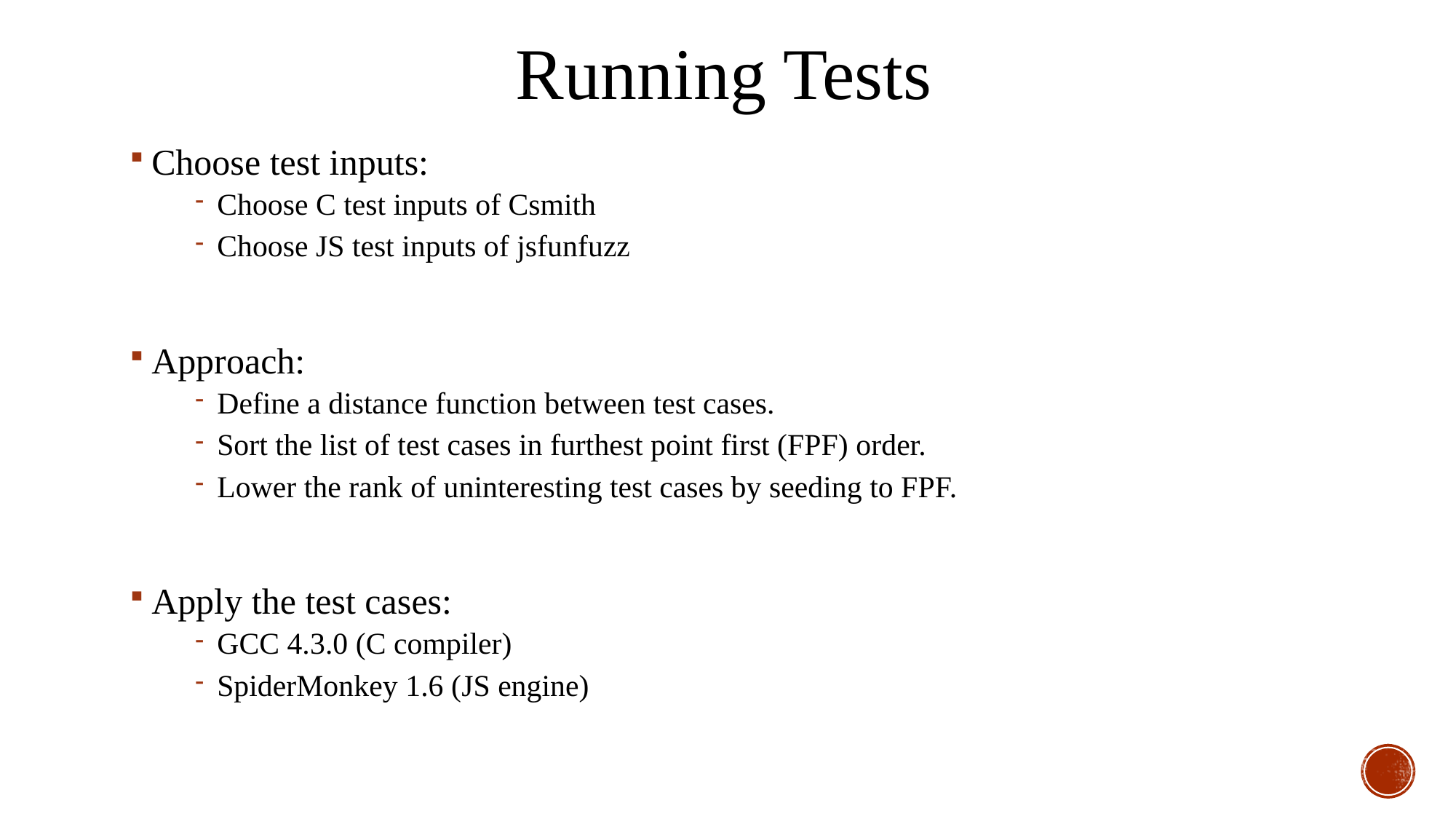

Running Tests
Choose test inputs:
Choose C test inputs of Csmith
Choose JS test inputs of jsfunfuzz

Approach:
Define a distance function between test cases.
Sort the list of test cases in furthest point first (FPF) order.
Lower the rank of uninteresting test cases by seeding to FPF.

Apply the test cases:
GCC 4.3.0 (C compiler)
SpiderMonkey 1.6 (JS engine)